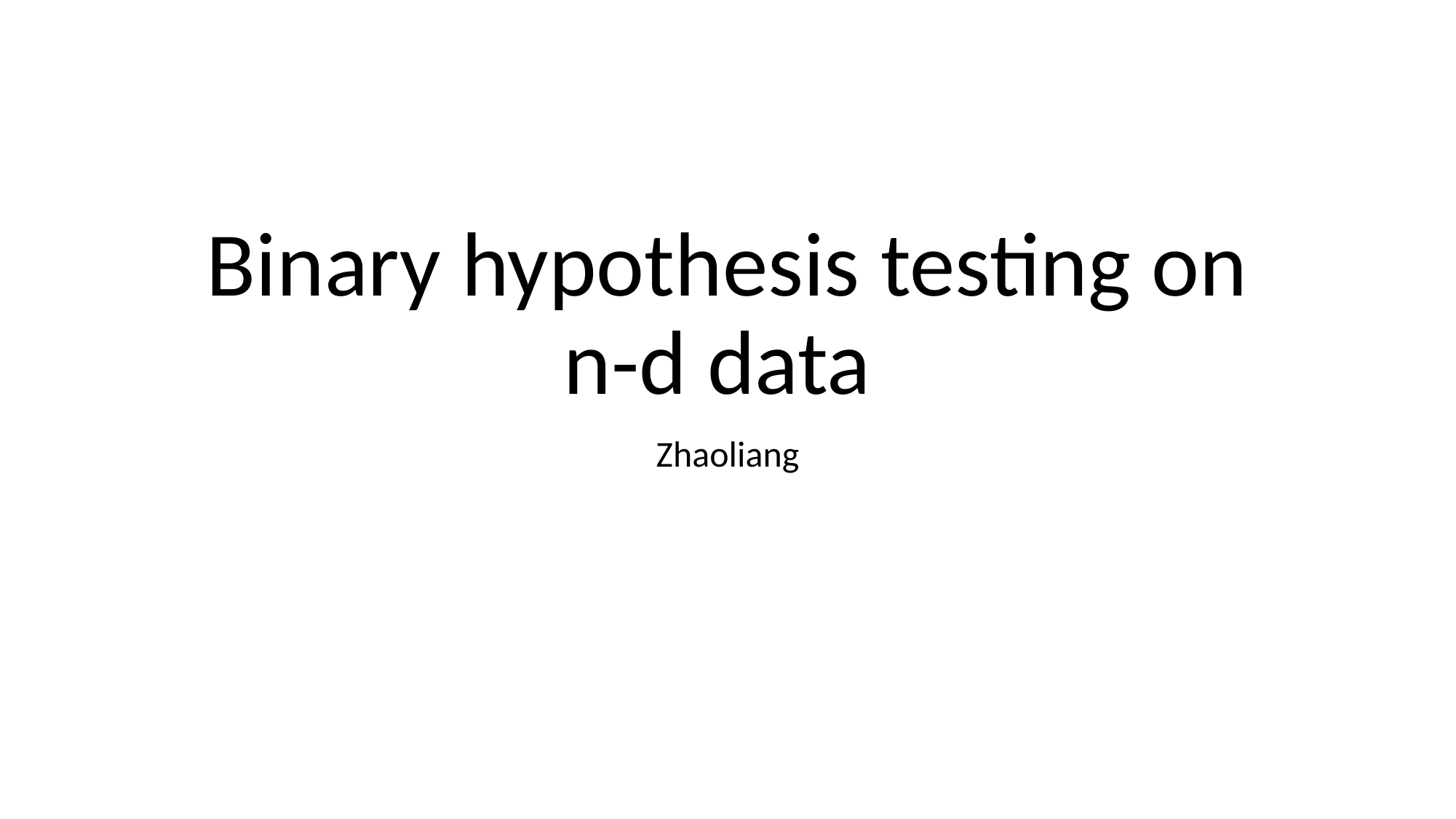

# Binary hypothesis testing on n-d data
Zhaoliang